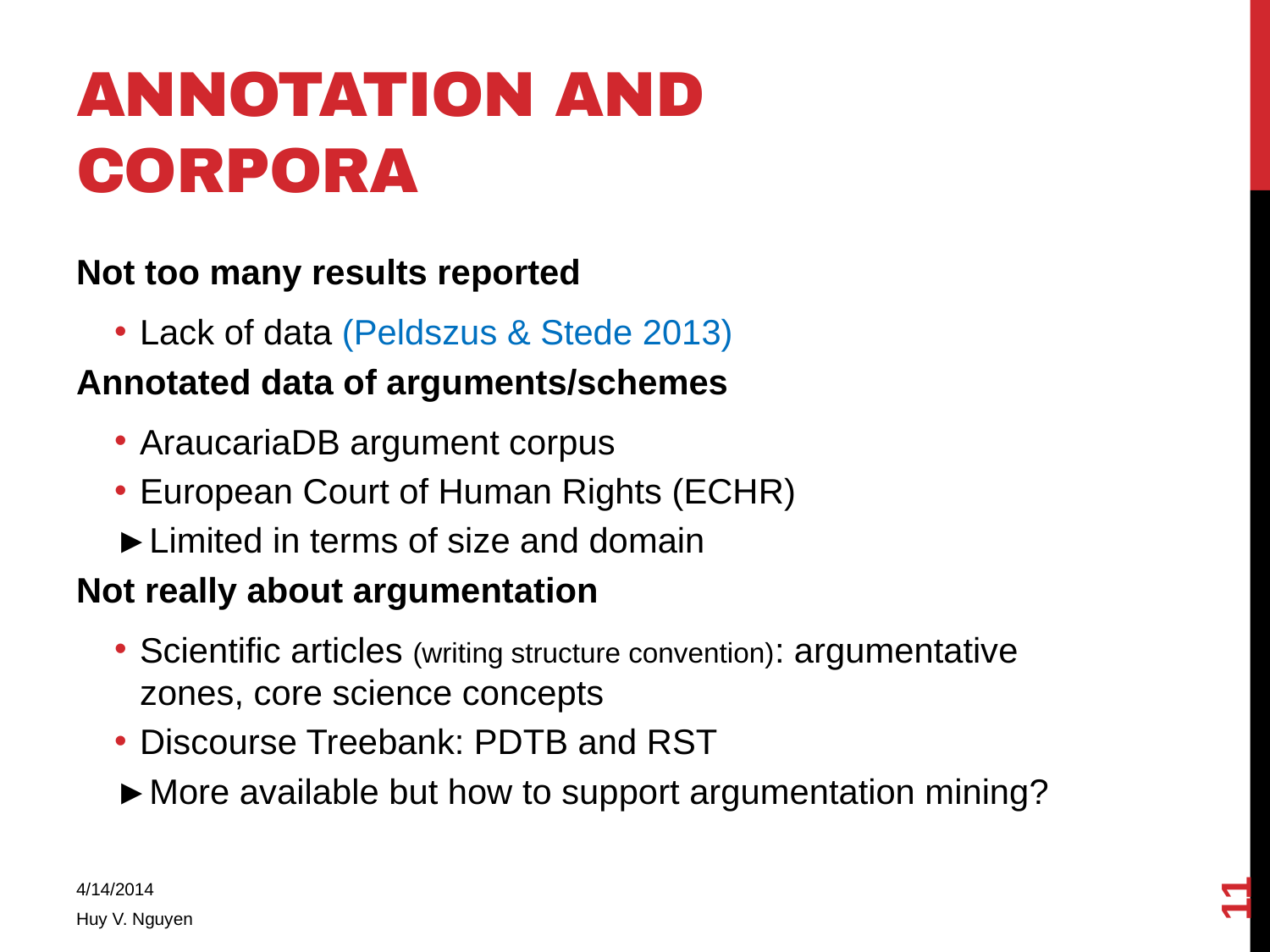

# Annotation and corpora
Not too many results reported
Lack of data (Peldszus & Stede 2013)
Annotated data of arguments/schemes
AraucariaDB argument corpus
European Court of Human Rights (ECHR)
►Limited in terms of size and domain
Not really about argumentation
Scientific articles (writing structure convention): argumentative zones, core science concepts
Discourse Treebank: PDTB and RST
►More available but how to support argumentation mining?

11
4/14/2014
Huy V. Nguyen